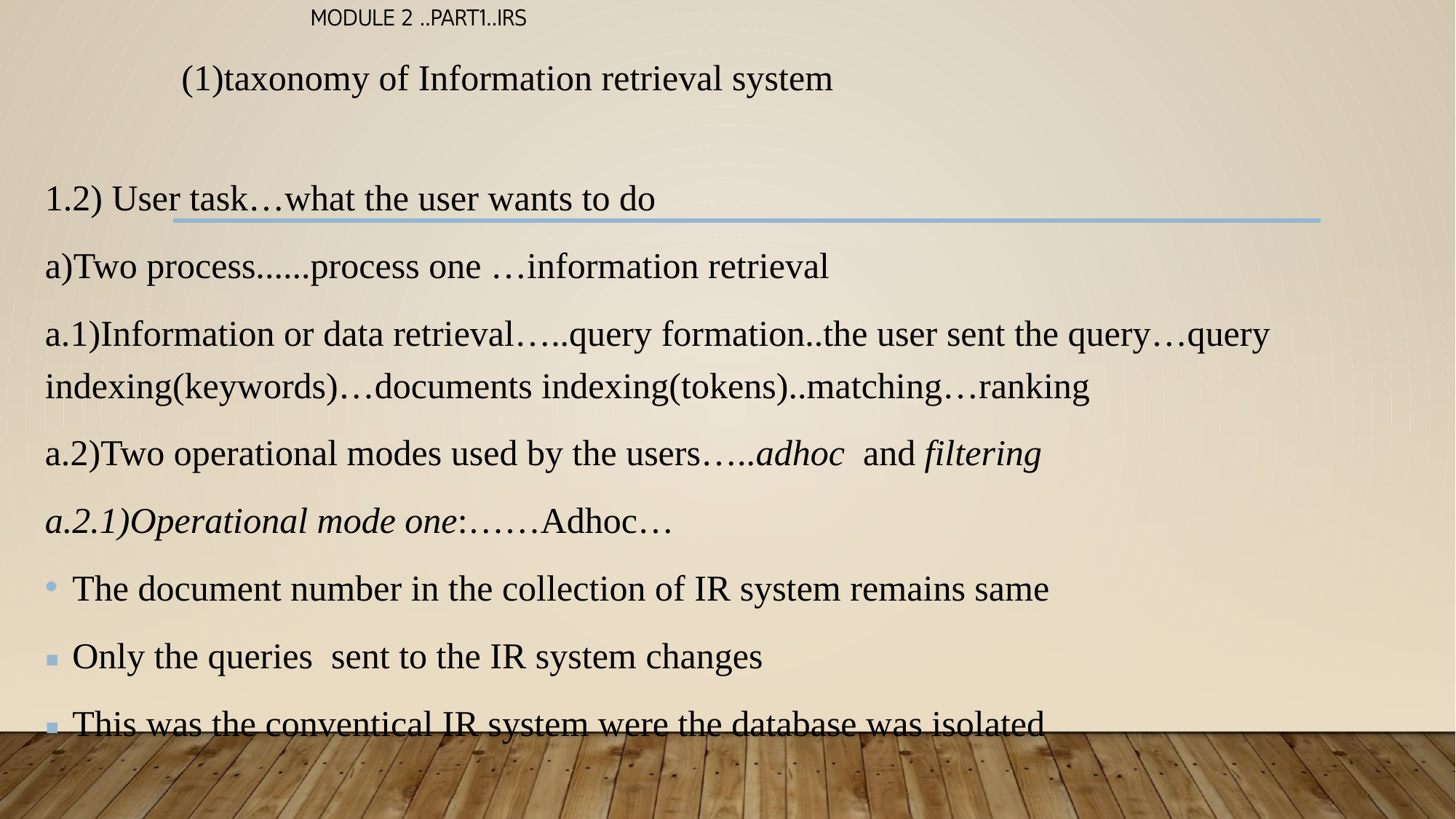

# MODULE 2 ..PART1..IRS
               (1)taxonomy of Information retrieval system
1.2) User task…what the user wants to do
a)Two process......process one …information retrieval
a.1)Information or data retrieval…..query formation..the user sent the query…query indexing(keywords)…documents indexing(tokens)..matching…ranking
a.2)Two operational modes used by the users…..adhoc  and filtering
a.2.1)Operational mode one:……Adhoc…
The document number in the collection of IR system remains same
Only the queries  sent to the IR system changes
This was the conventical IR system were the database was isolated